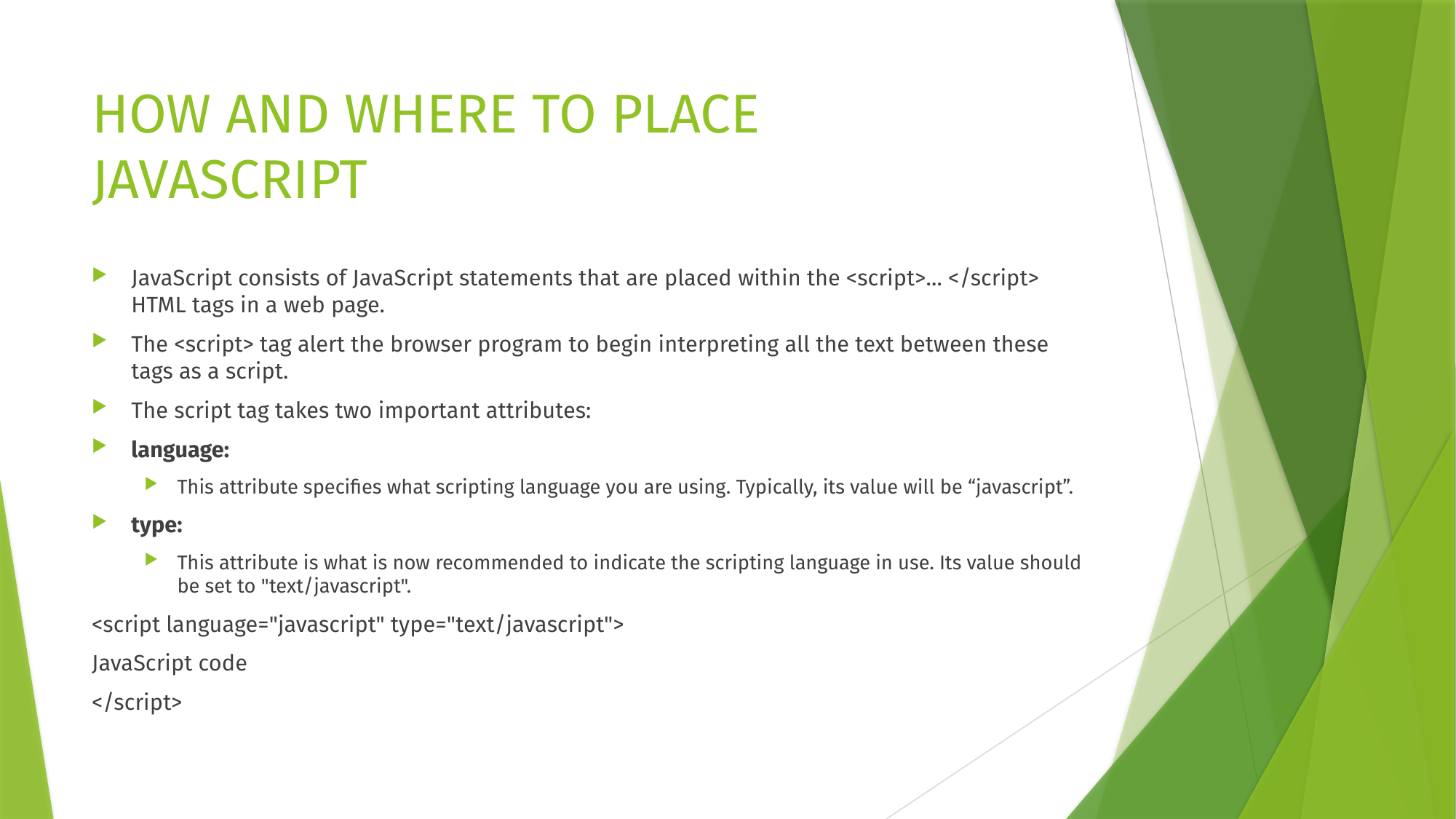

# HOW AND WHERE TO PLACE JAVASCRIPT
JavaScript consists of JavaScript statements that are placed within the <script>... </script> HTML tags in a web page.
The <script> tag alert the browser program to begin interpreting all the text between these tags as a script.
The script tag takes two important attributes:
language:
This attribute specifies what scripting language you are using. Typically, its value will be “javascript”.
type:
This attribute is what is now recommended to indicate the scripting language in use. Its value should be set to "text/javascript".
<script language="javascript" type="text/javascript">
JavaScript code
</script>